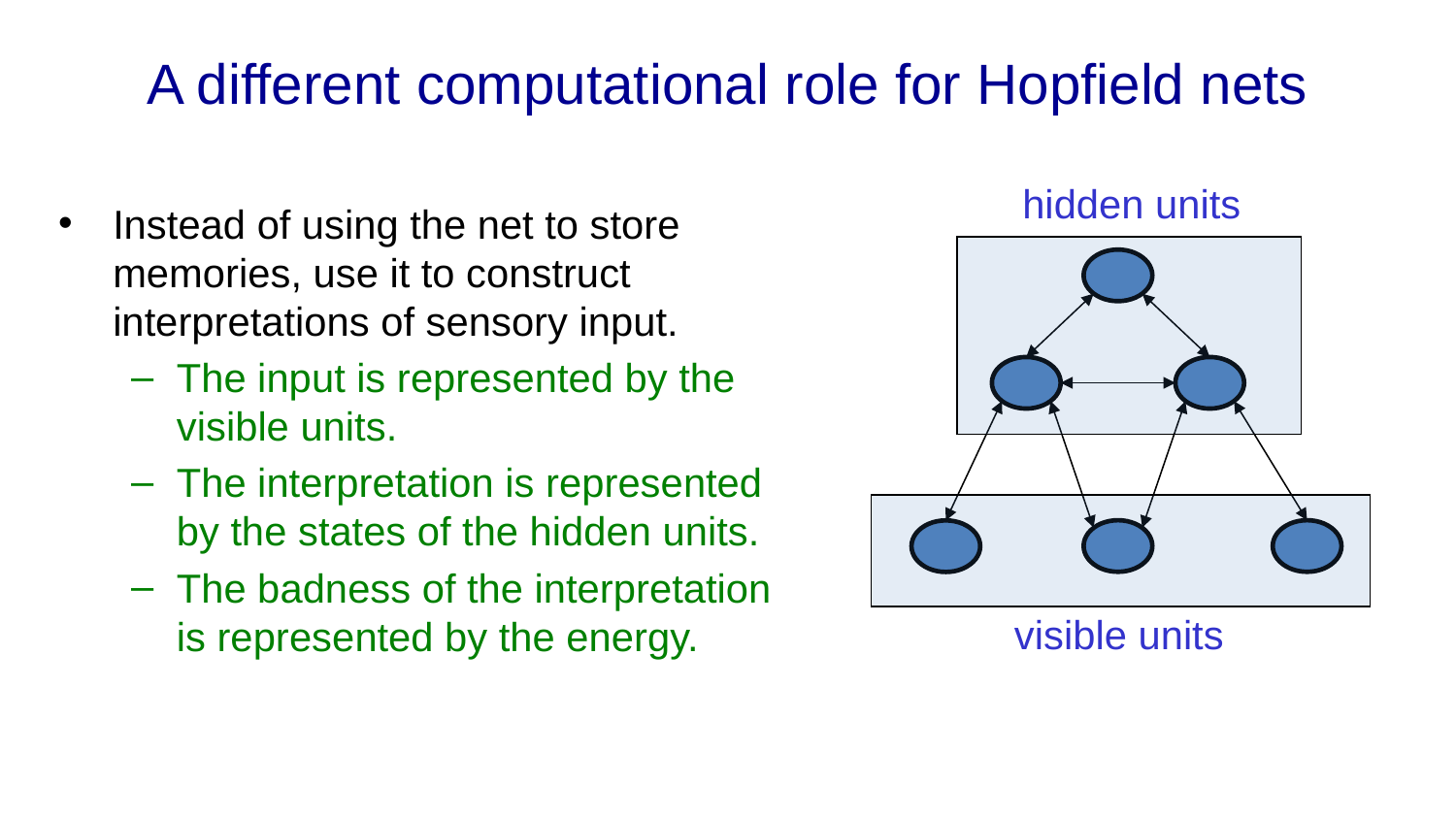

# A different computational role for Hopfield nets
hidden units
Instead of using the net to store memories, use it to construct interpretations of sensory input.
The input is represented by the visible units.
The interpretation is represented by the states of the hidden units.
The badness of the interpretation is represented by the energy.

visible units